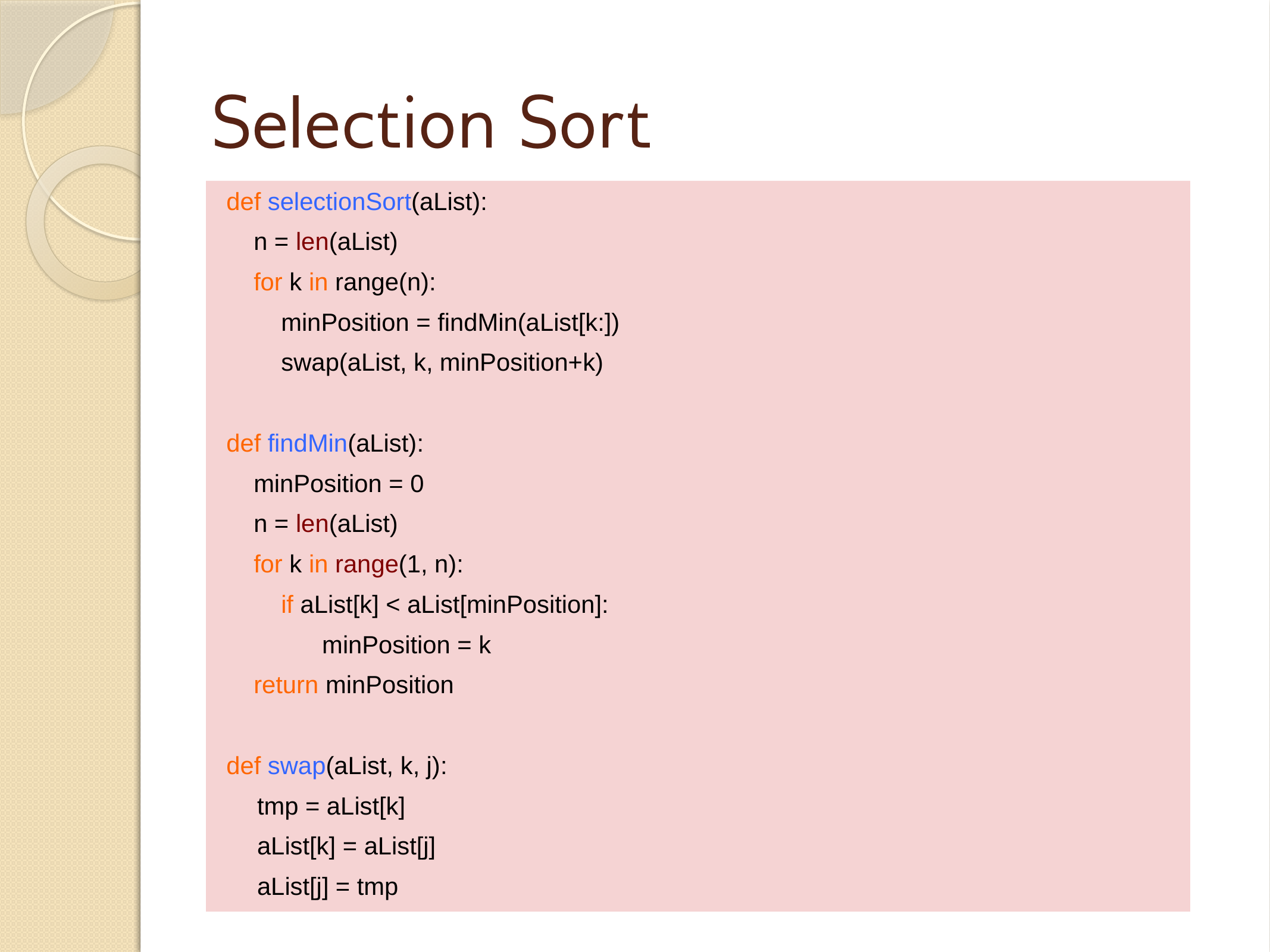

# Selection Sort
def selectionSort(aList):
    n = len(aList)
    for k in range(n):
        minPosition = findMin(aList[k:])
        swap(aList, k, minPosition+k)

def findMin(aList):
    minPosition = 0
    n = len(aList)
    for k in range(1, n):
        if aList[k] < aList[minPosition]:
              minPosition = k
    return minPosition

def swap(aList, k, j):
     tmp = aList[k]
     aList[k] = aList[j]
     aList[j] = tmp